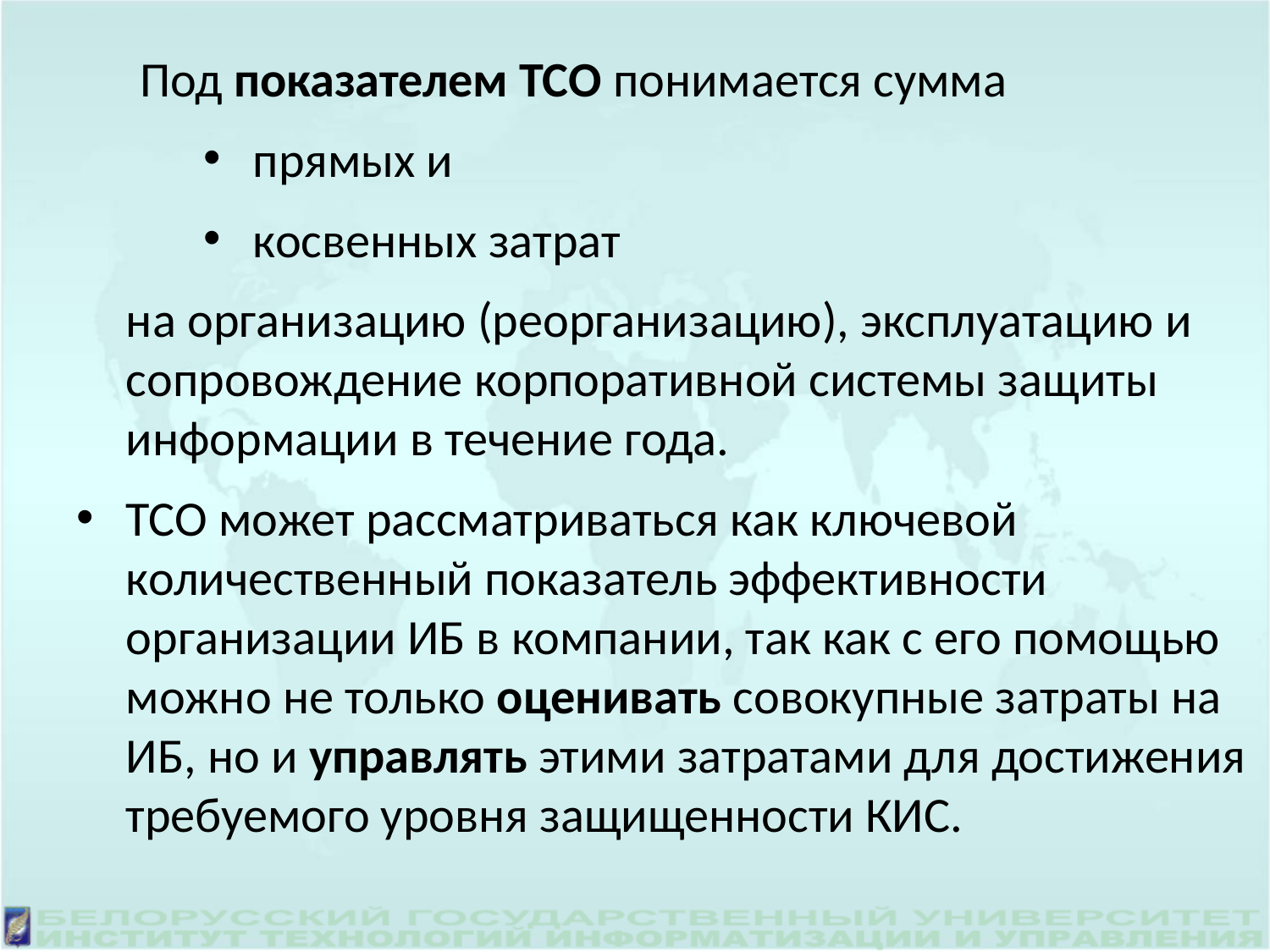

Под показателем ТСО понимается сумма
прямых и
косвенных затрат
	на организацию (реорганизацию), эксплуатацию и сопровождение корпоративной системы защиты информации в течение года.
ТСО может рассматриваться как ключевой количественный показатель эффективности организации ИБ в компании, так как с его помощью можно не только оценивать совокупные затраты на ИБ, но и управлять этими затратами для достижения требуемого уровня защищенности КИС.